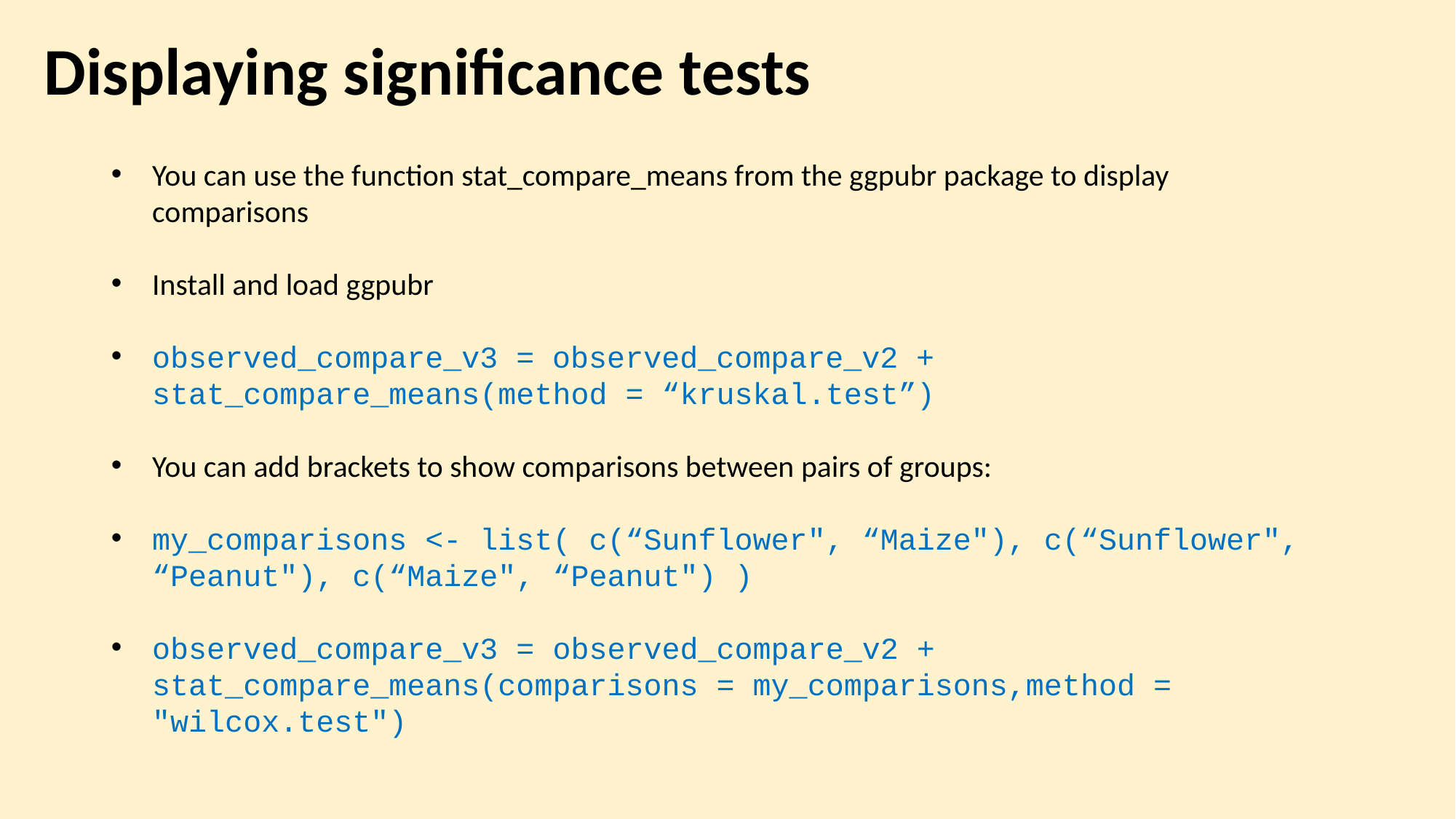

Displaying significance tests
You can use the function stat_compare_means from the ggpubr package to display comparisons

Install and load ggpubr

observed_compare_v3 = observed_compare_v2 + stat_compare_means(method = “kruskal.test”)

You can add brackets to show comparisons between pairs of groups:

my_comparisons <- list( c(“Sunflower", “Maize"), c(“Sunflower", “Peanut"), c(“Maize", “Peanut") )

observed_compare_v3 = observed_compare_v2 + stat_compare_means(comparisons = my_comparisons,method = "wilcox.test")